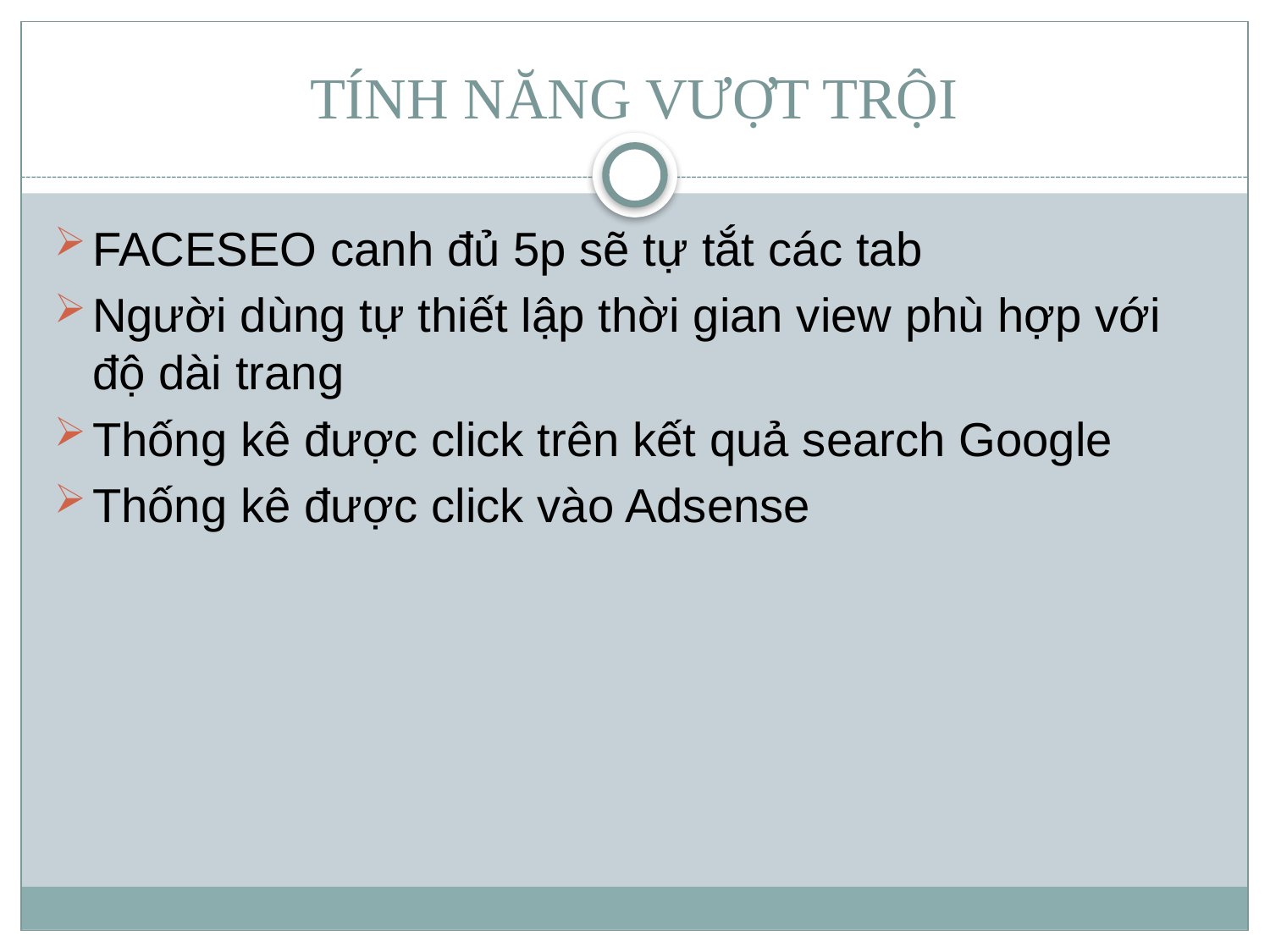

# TÍNH NĂNG VƯỢT TRỘI
FACESEO canh đủ 5p sẽ tự tắt các tab
Người dùng tự thiết lập thời gian view phù hợp với độ dài trang
Thống kê được click trên kết quả search Google
Thống kê được click vào Adsense